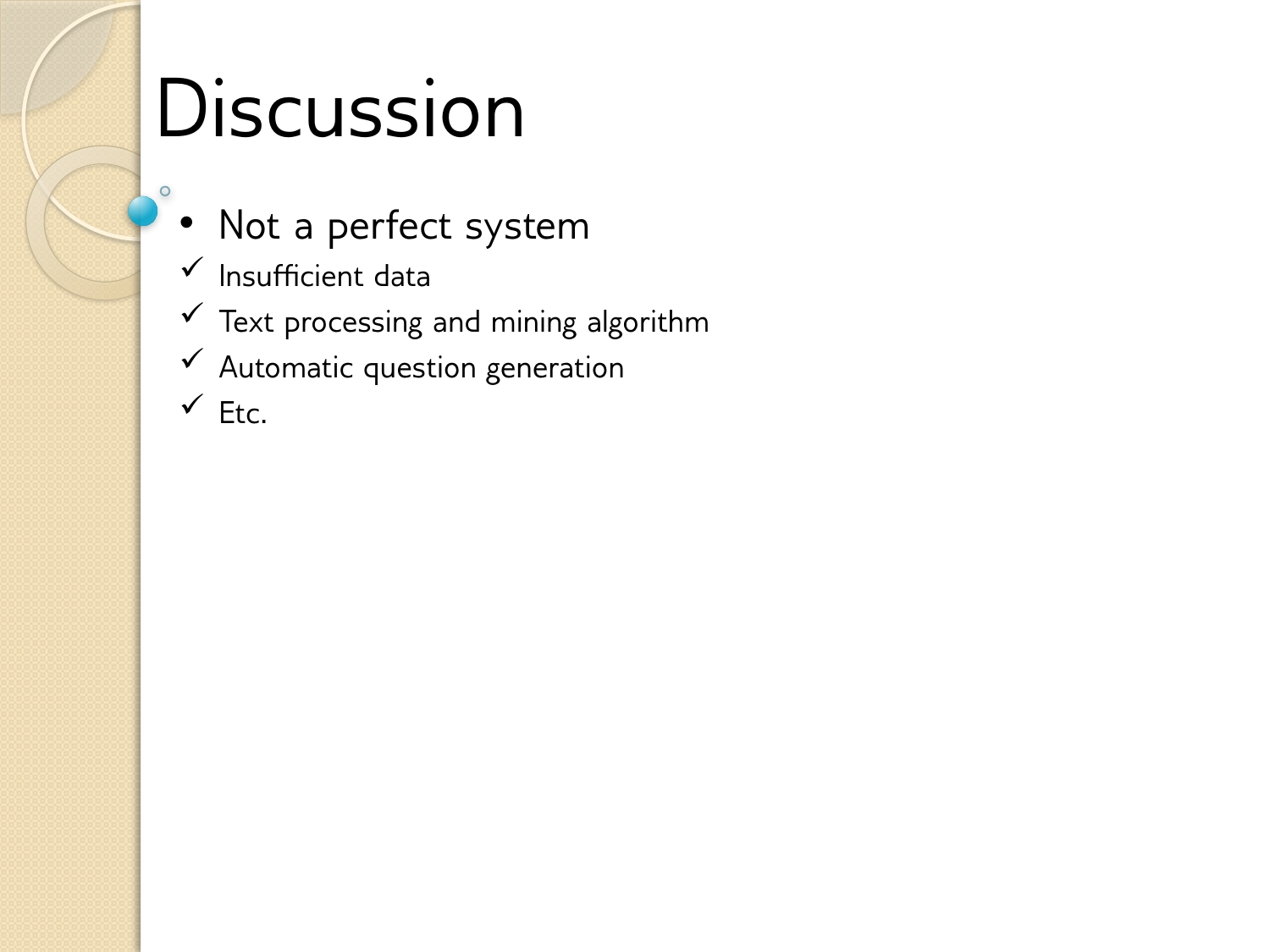

Discussion
Not a perfect system
Insufficient data
Text processing and mining algorithm
Automatic question generation
Etc.